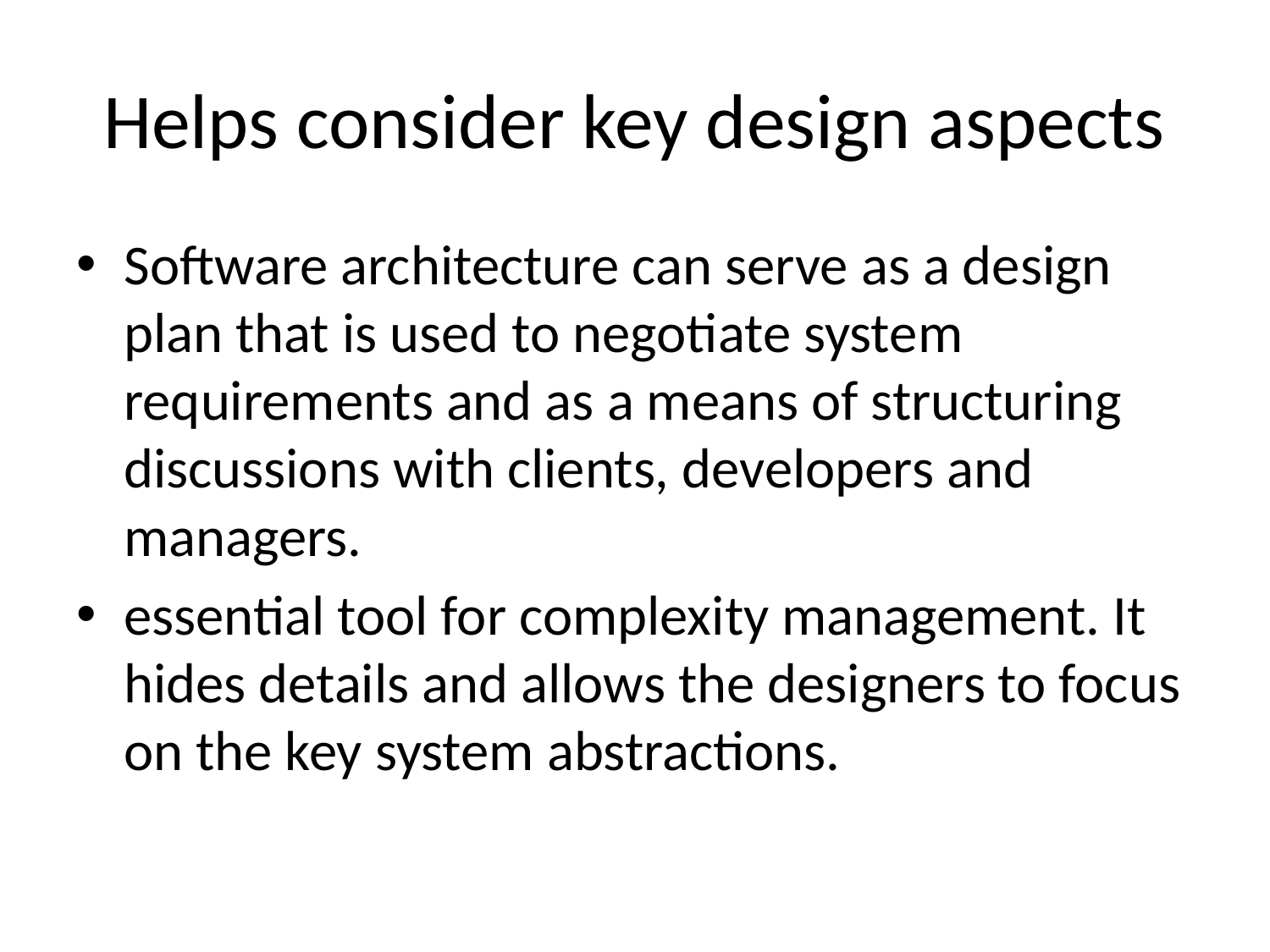

# Helps consider key design aspects
Software architecture can serve as a design plan that is used to negotiate system requirements and as a means of structuring discussions with clients, developers and managers.
essential tool for complexity management. It hides details and allows the designers to focus on the key system abstractions.